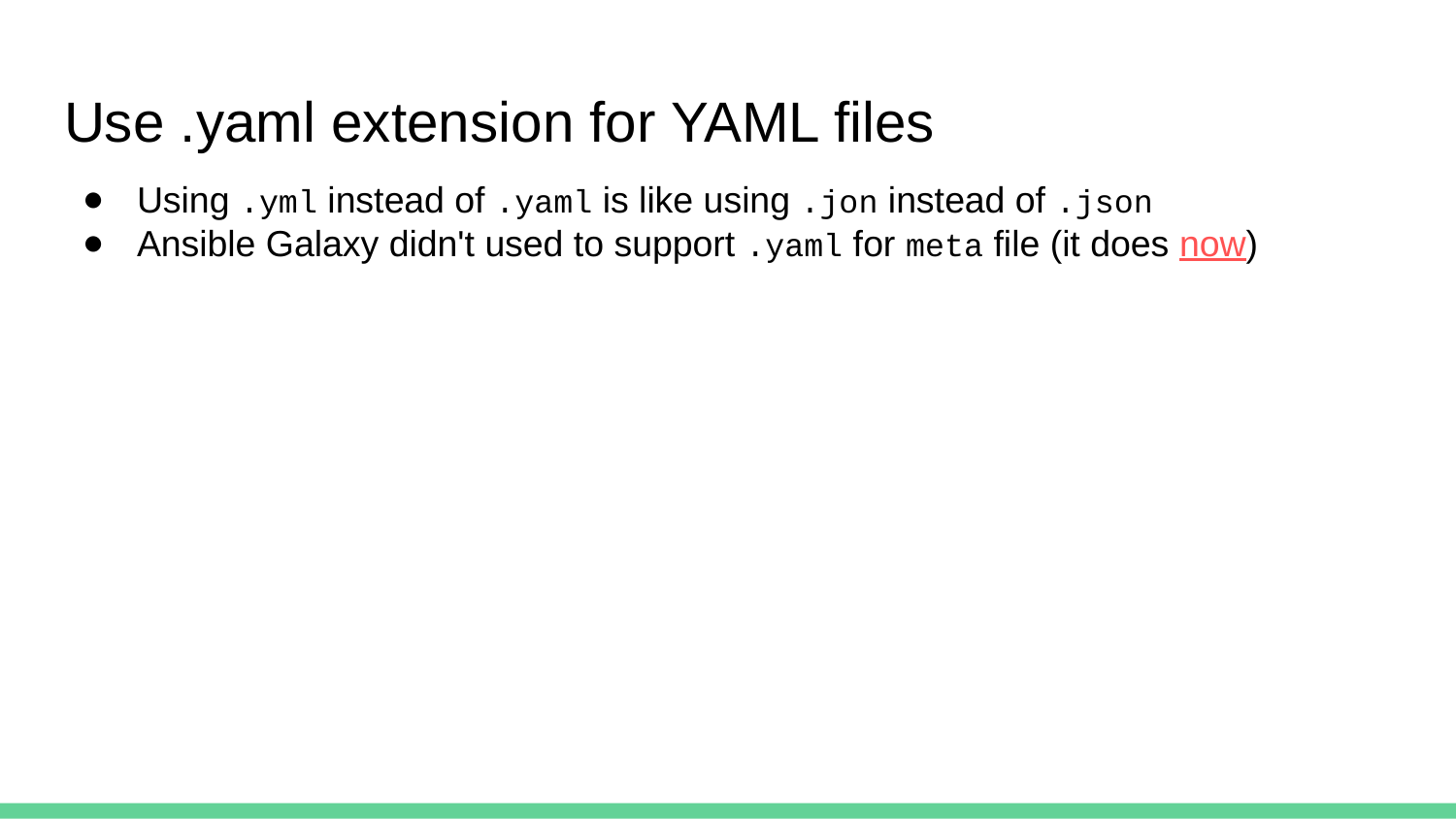

# Use .yaml extension for YAML files
Using .yml instead of .yaml is like using .jon instead of .json
Ansible Galaxy didn't used to support .yaml for meta file (it does now)